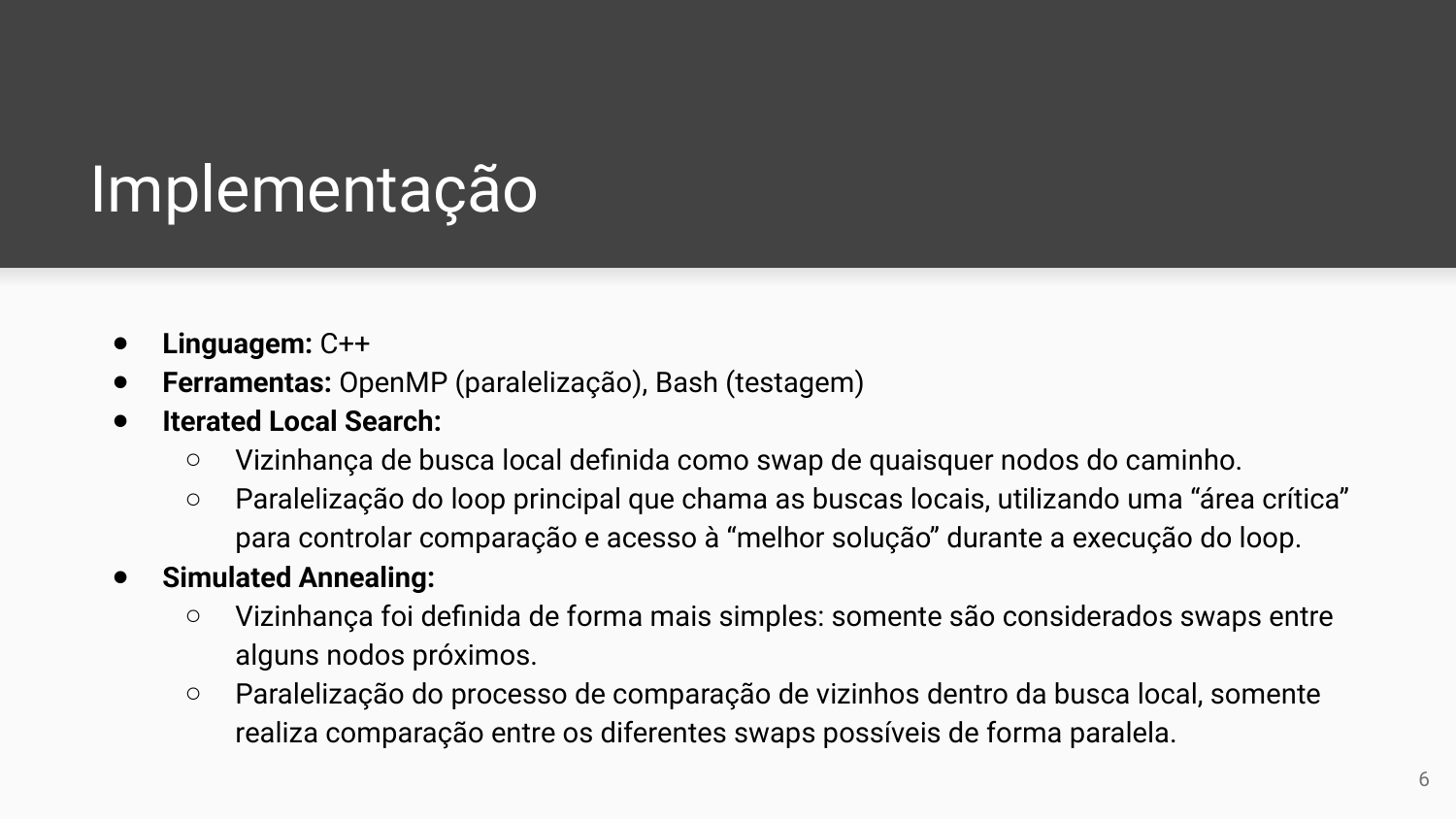

# Implementação
Linguagem: C++
Ferramentas: OpenMP (paralelização), Bash (testagem)
Iterated Local Search:
Vizinhança de busca local definida como swap de quaisquer nodos do caminho.
Paralelização do loop principal que chama as buscas locais, utilizando uma “área crítica” para controlar comparação e acesso à “melhor solução” durante a execução do loop.
Simulated Annealing:
Vizinhança foi definida de forma mais simples: somente são considerados swaps entre alguns nodos próximos.
Paralelização do processo de comparação de vizinhos dentro da busca local, somente realiza comparação entre os diferentes swaps possíveis de forma paralela.
6